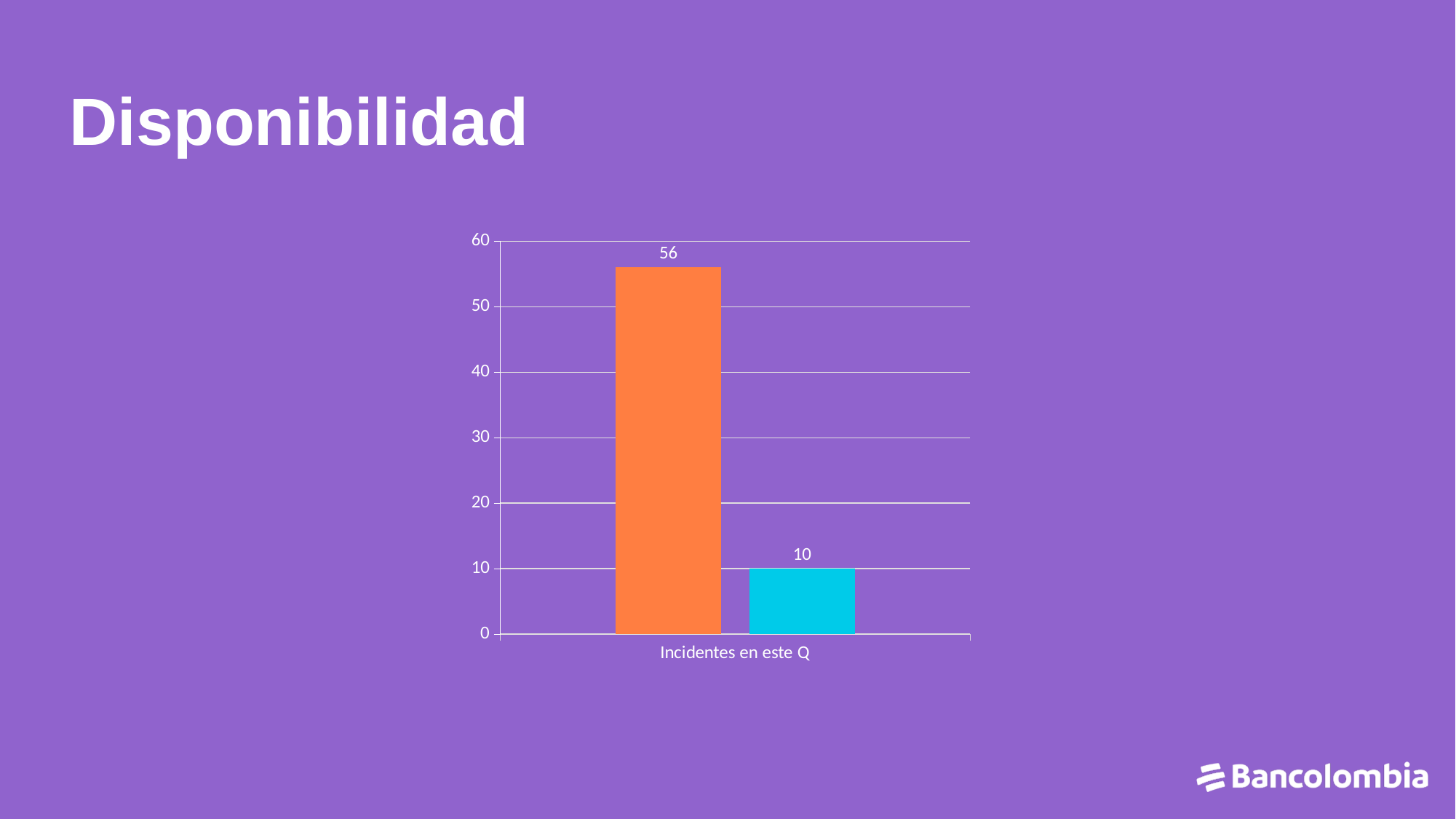

Disponibilidad

### Chart

| Category | Arq obsoletas | Plexo |
|---|---|---|
| Incidentes en este Q | 56.0 | 10.0 |